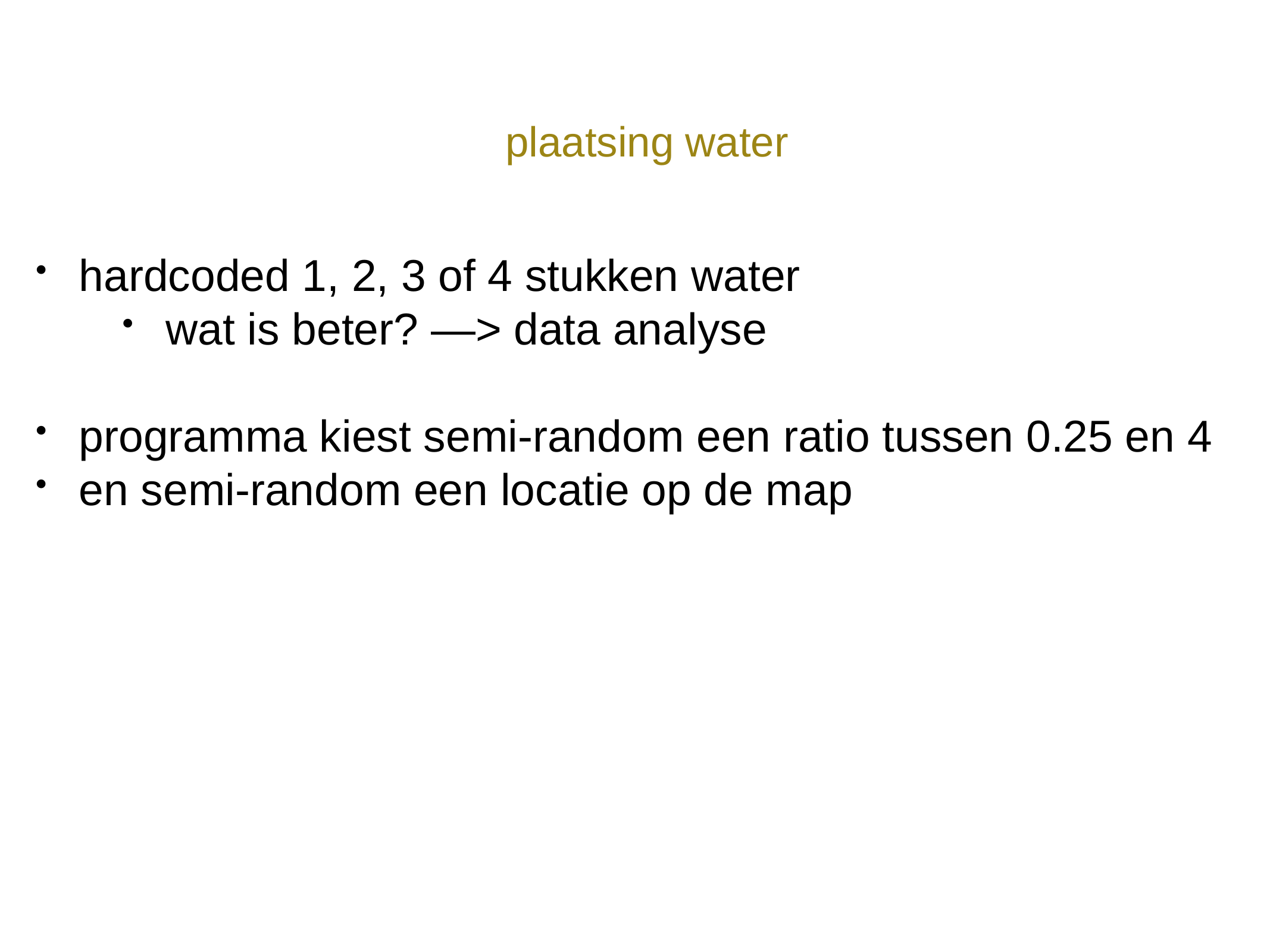

plaatsing water
hardcoded 1, 2, 3 of 4 stukken water
wat is beter? —> data analyse

programma kiest semi-random een ratio tussen 0.25 en 4
en semi-random een locatie op de map